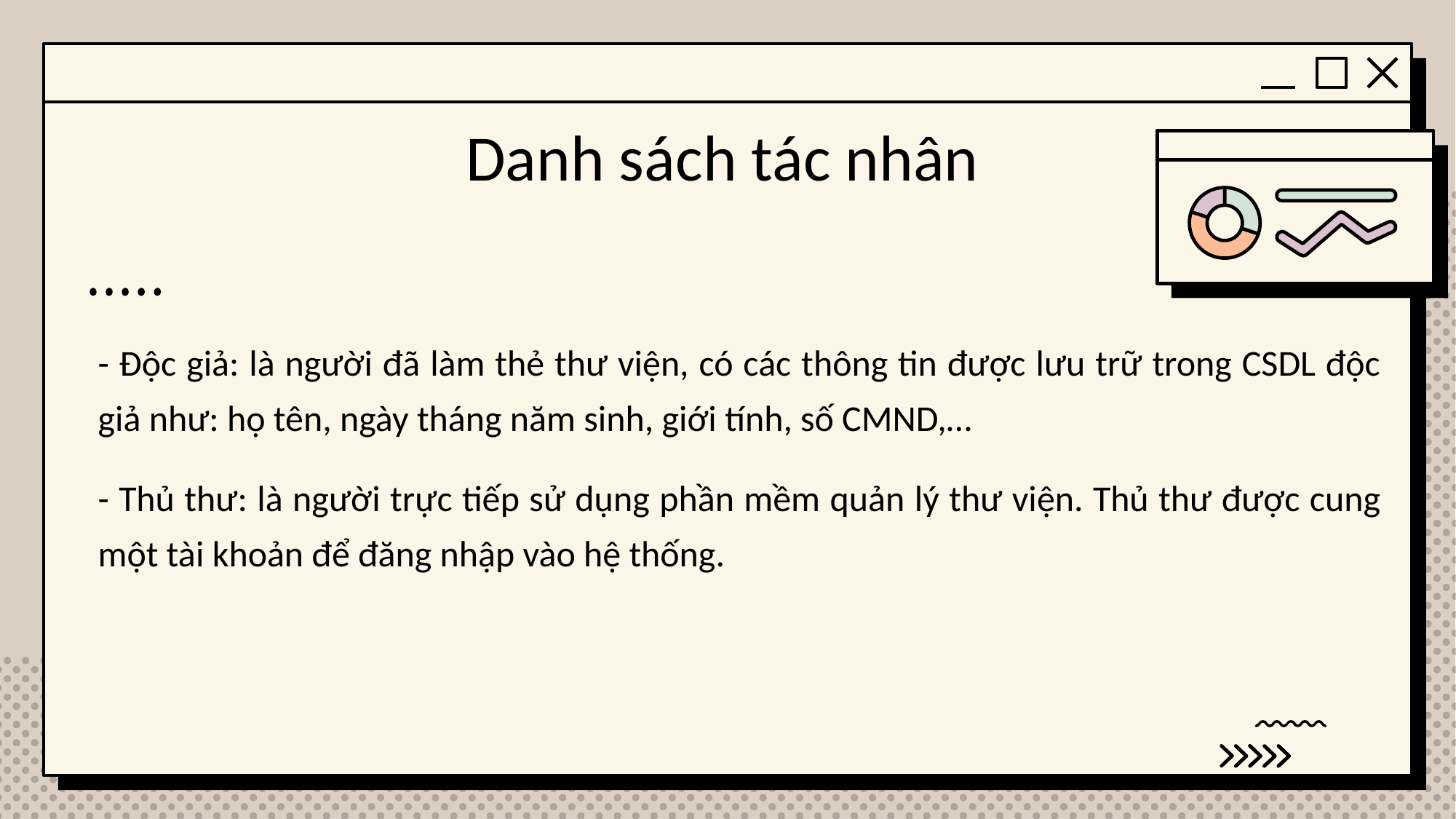

# Danh sách tác nhân

- Độc giả: là người đã làm thẻ thư viện, có các thông tin được lưu trữ trong CSDL độc giả như: họ tên, ngày tháng năm sinh, giới tính, số CMND,…
- Thủ thư: là người trực tiếp sử dụng phần mềm quản lý thư viện. Thủ thư được cung một tài khoản để đăng nhập vào hệ thống.